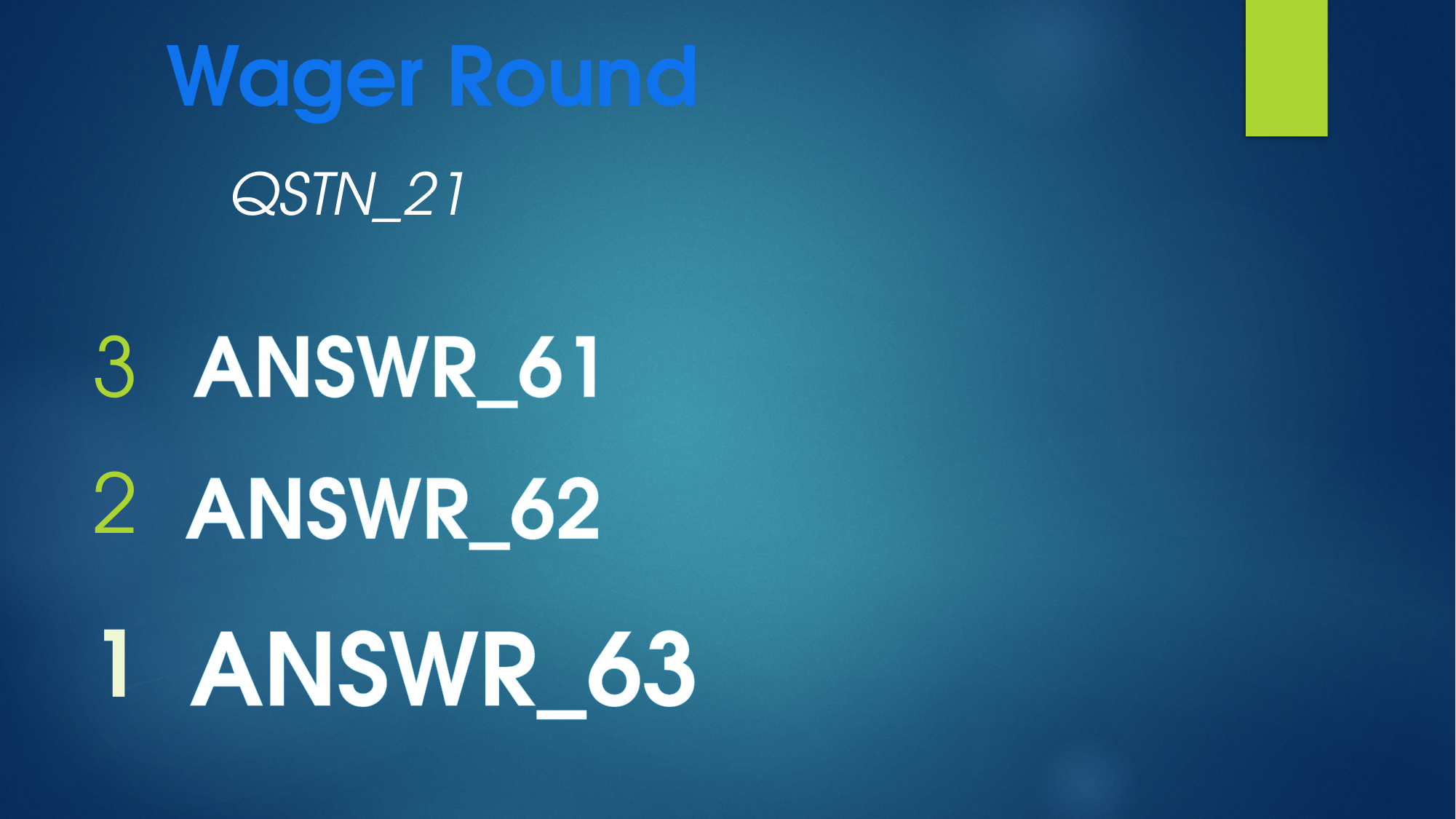

Wager Round
QSTN_21
3
ANSWR_61
2
ANSWR_62
ANSWR_63
1